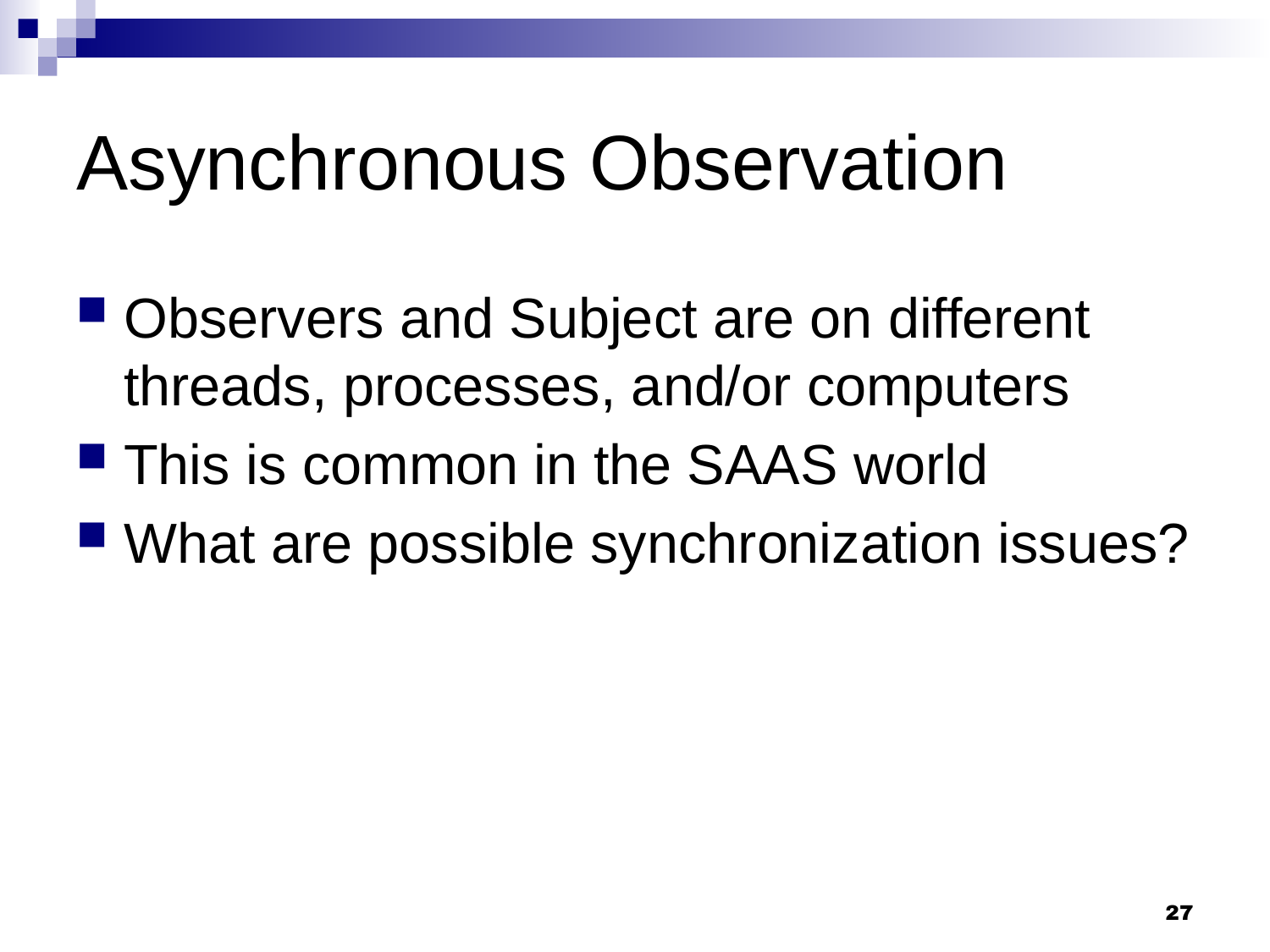

# Asynchronous Observation
Observers and Subject are on different threads, processes, and/or computers
This is common in the SAAS world
What are possible synchronization issues?
27